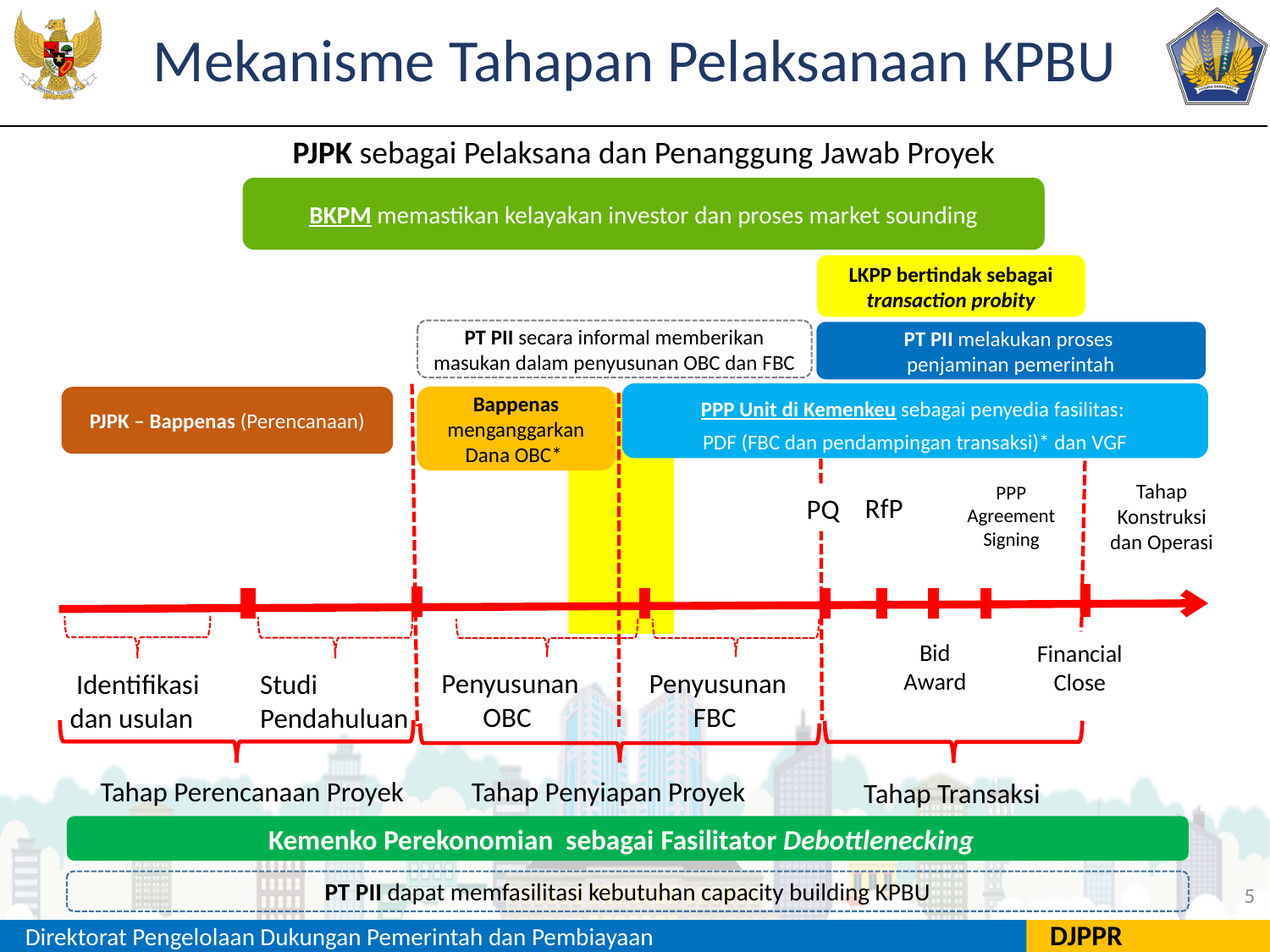

# Mekanisme Tahapan Pelaksanaan KPBU
PJPK sebagai Pelaksana dan Penanggung Jawab Proyek
BKPM memastikan kelayakan investor dan proses market sounding
LKPP bertindak sebagai transaction probity
PT PII secara informal memberikan masukan dalam penyusunan OBC dan FBC
PT PII melakukan proses
penjaminan pemerintah
PPP Unit di Kemenkeu sebagai penyedia fasilitas:
PDF (FBC dan pendampingan transaksi)* dan VGF
Bappenas menganggarkan Dana OBC*
PJPK – Bappenas (Perencanaan)

PPP Agreement Signing

Tahap Konstruksi dan Operasi
RfP

PQ

Bid Award
FinancialClose
Penyusunan FBC

Penyusunan OBC

Identifikasi dan usulan

Studi Pendahuluan

Tahap Perencanaan Proyek
Tahap Penyiapan Proyek
Tahap Transaksi
Kemenko Perekonomian  sebagai Fasilitator Debottlenecking
PT PII dapat memfasilitasi kebutuhan capacity building KPBU
5